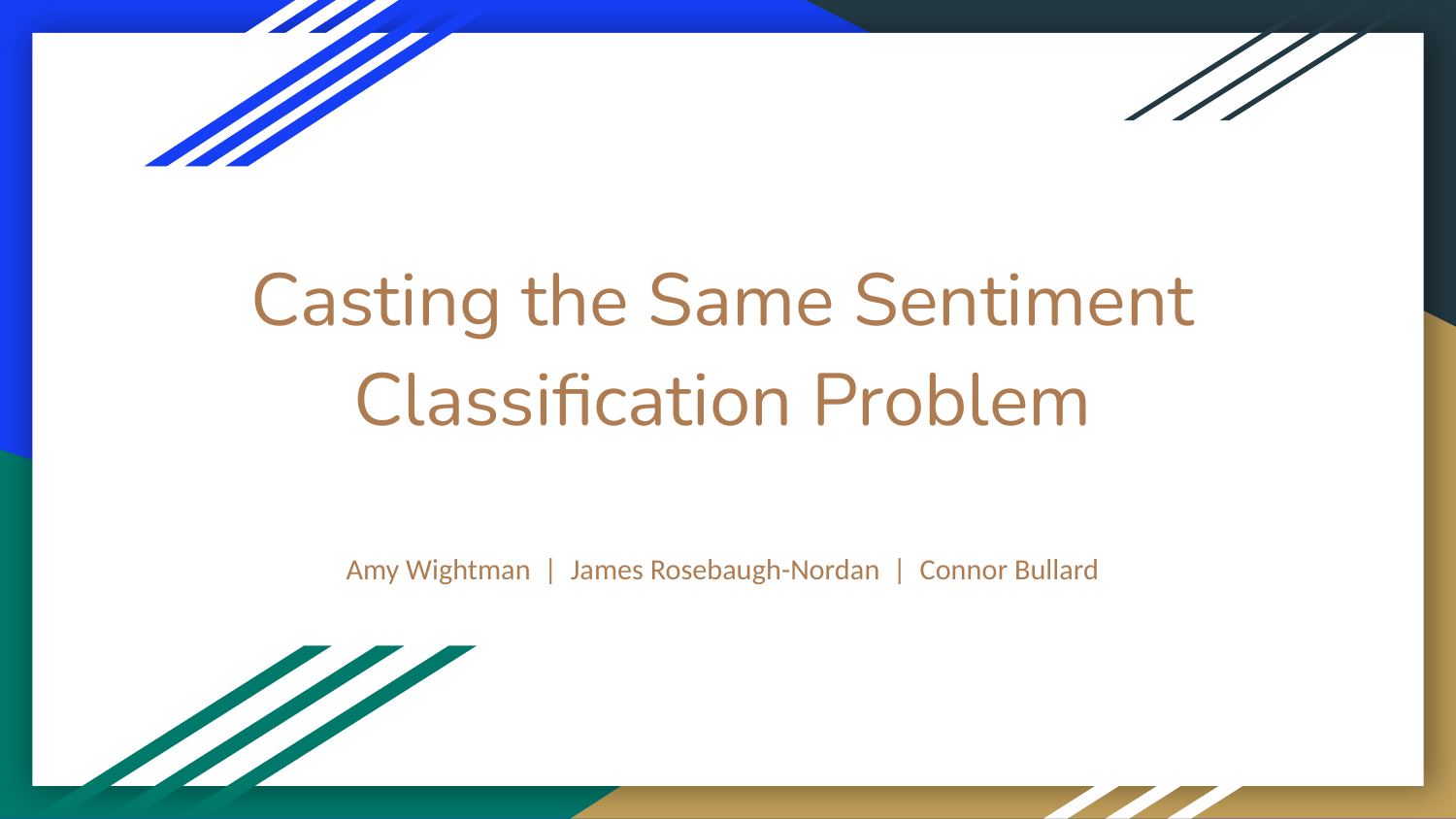

# Casting the Same Sentiment Classification Problem
Amy Wightman  |  James Rosebaugh-Nordan  |  Connor Bullard